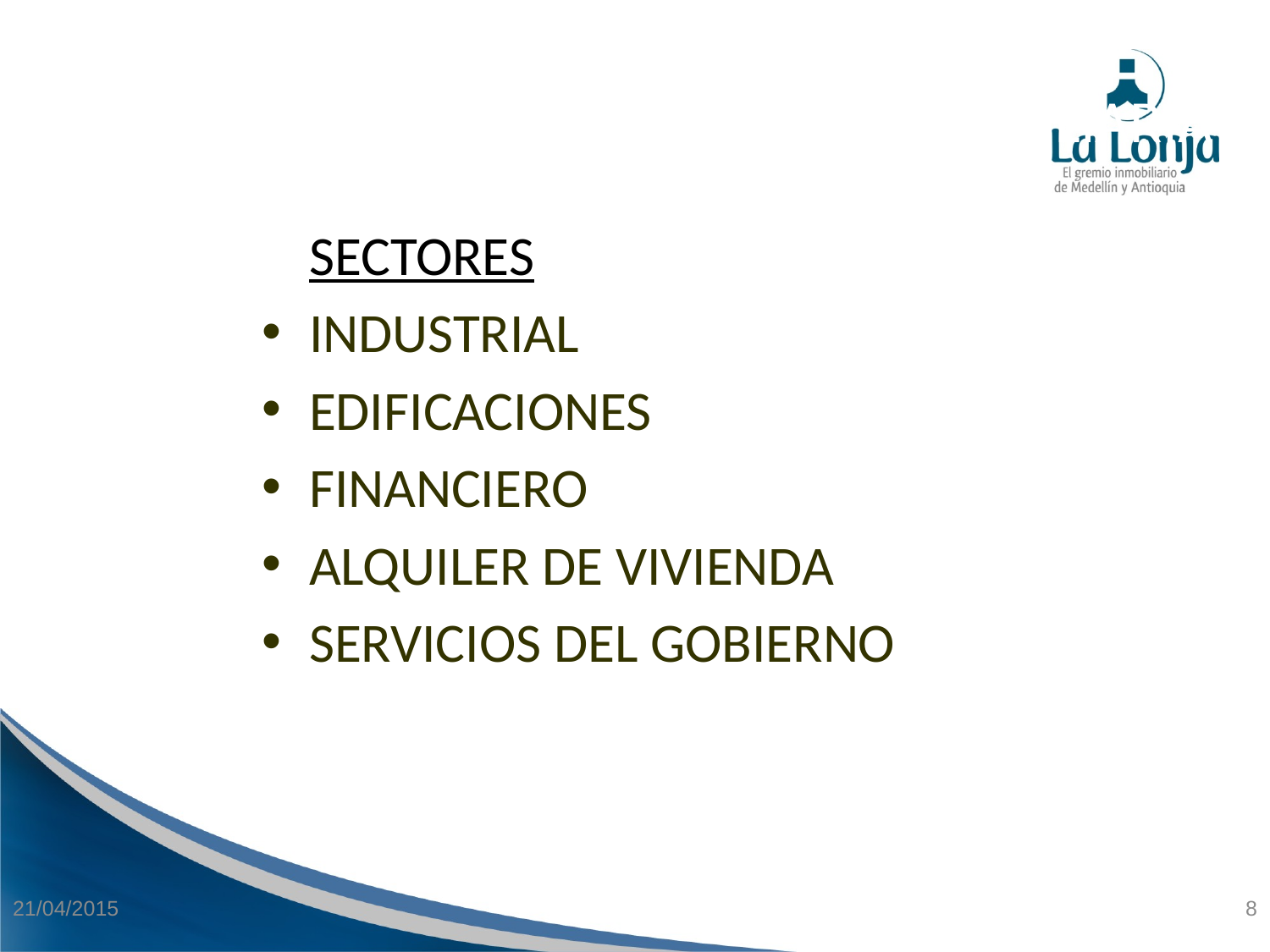

PARTICIPACION INMOBILIARIA DENTRO DEL PIB.
	SECTORES
INDUSTRIAL
EDIFICACIONES
FINANCIERO
ALQUILER DE VIVIENDA
SERVICIOS DEL GOBIERNO
21/04/2015
8